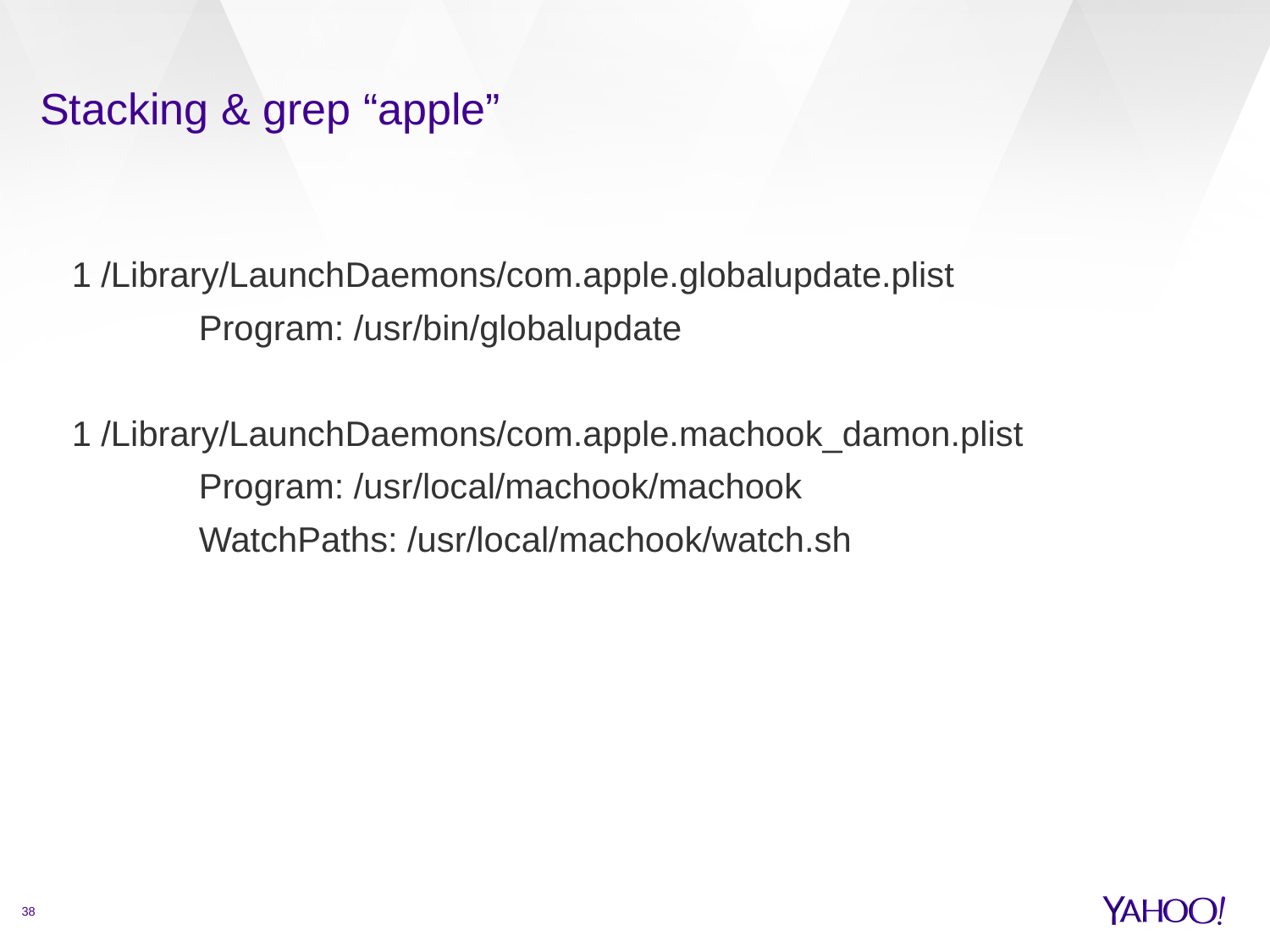

# Stacking & grep “apple”
1 /Library/LaunchDaemons/com.apple.globalupdate.plist
	Program: /usr/bin/globalupdate

1 /Library/LaunchDaemons/com.apple.machook_damon.plist
	Program: /usr/local/machook/machook
	WatchPaths: /usr/local/machook/watch.sh

38